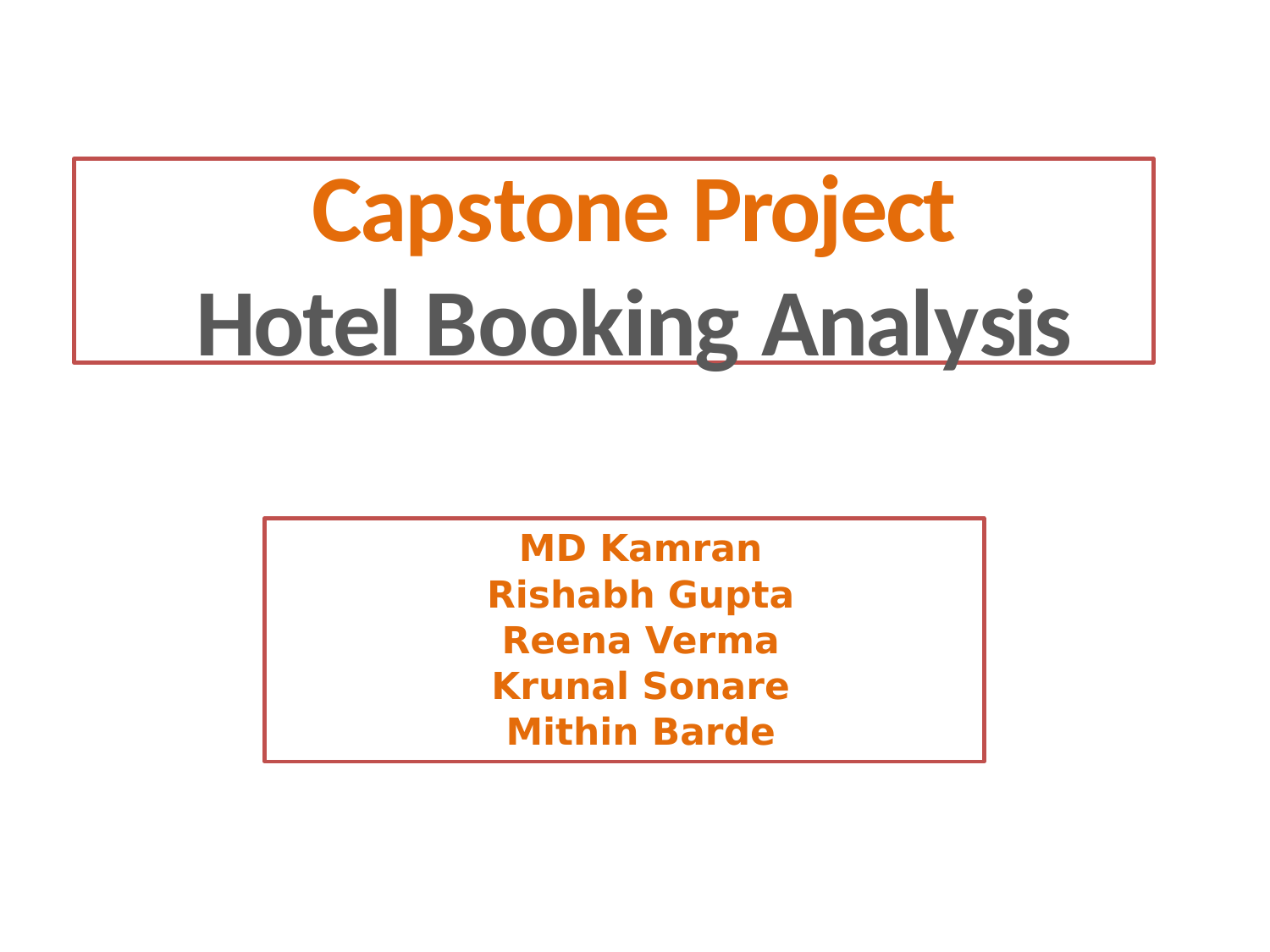

# Capstone Project Hotel Booking Analysis
MD Kamran
Rishabh Gupta
Reena Verma
Krunal Sonare
Mithin Barde